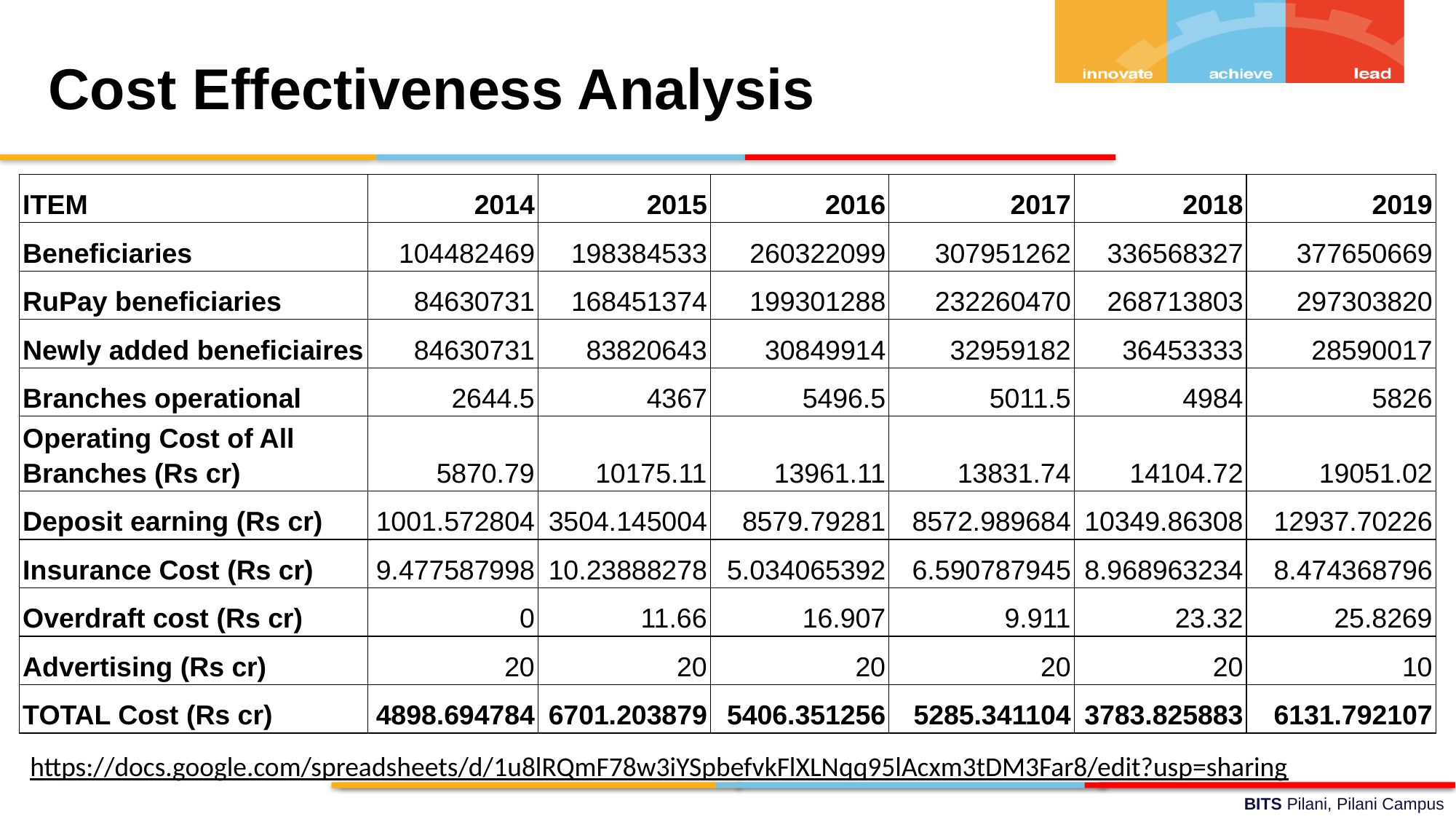

Cost Effectiveness Analysis
| ITEM | 2014 | 2015 | 2016 | 2017 | 2018 | 2019 |
| --- | --- | --- | --- | --- | --- | --- |
| Beneficiaries | 104482469 | 198384533 | 260322099 | 307951262 | 336568327 | 377650669 |
| RuPay beneficiaries | 84630731 | 168451374 | 199301288 | 232260470 | 268713803 | 297303820 |
| Newly added beneficiaires | 84630731 | 83820643 | 30849914 | 32959182 | 36453333 | 28590017 |
| Branches operational | 2644.5 | 4367 | 5496.5 | 5011.5 | 4984 | 5826 |
| Operating Cost of All Branches (Rs cr) | 5870.79 | 10175.11 | 13961.11 | 13831.74 | 14104.72 | 19051.02 |
| Deposit earning (Rs cr) | 1001.572804 | 3504.145004 | 8579.79281 | 8572.989684 | 10349.86308 | 12937.70226 |
| Insurance Cost (Rs cr) | 9.477587998 | 10.23888278 | 5.034065392 | 6.590787945 | 8.968963234 | 8.474368796 |
| Overdraft cost (Rs cr) | 0 | 11.66 | 16.907 | 9.911 | 23.32 | 25.8269 |
| Advertising (Rs cr) | 20 | 20 | 20 | 20 | 20 | 10 |
| TOTAL Cost (Rs cr) | 4898.694784 | 6701.203879 | 5406.351256 | 5285.341104 | 3783.825883 | 6131.792107 |
https://docs.google.com/spreadsheets/d/1u8lRQmF78w3iYSpbefvkFlXLNqq95lAcxm3tDM3Far8/edit?usp=sharing